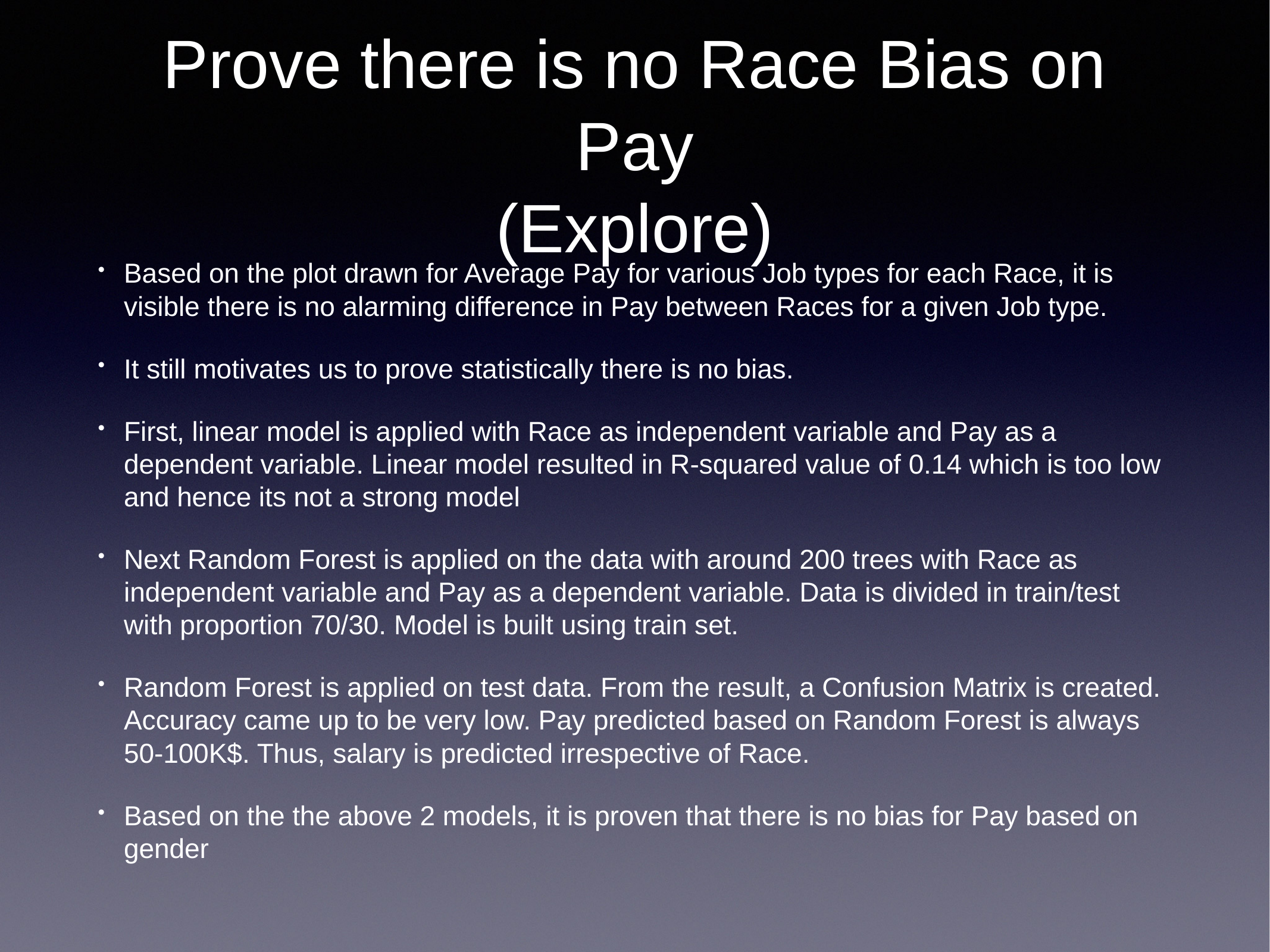

# Prove there is no Race Bias on Pay
(Explore)
Based on the plot drawn for Average Pay for various Job types for each Race, it is visible there is no alarming difference in Pay between Races for a given Job type.
It still motivates us to prove statistically there is no bias.
First, linear model is applied with Race as independent variable and Pay as a dependent variable. Linear model resulted in R-squared value of 0.14 which is too low and hence its not a strong model
Next Random Forest is applied on the data with around 200 trees with Race as independent variable and Pay as a dependent variable. Data is divided in train/test with proportion 70/30. Model is built using train set.
Random Forest is applied on test data. From the result, a Confusion Matrix is created. Accuracy came up to be very low. Pay predicted based on Random Forest is always 50-100K$. Thus, salary is predicted irrespective of Race.
Based on the the above 2 models, it is proven that there is no bias for Pay based on gender